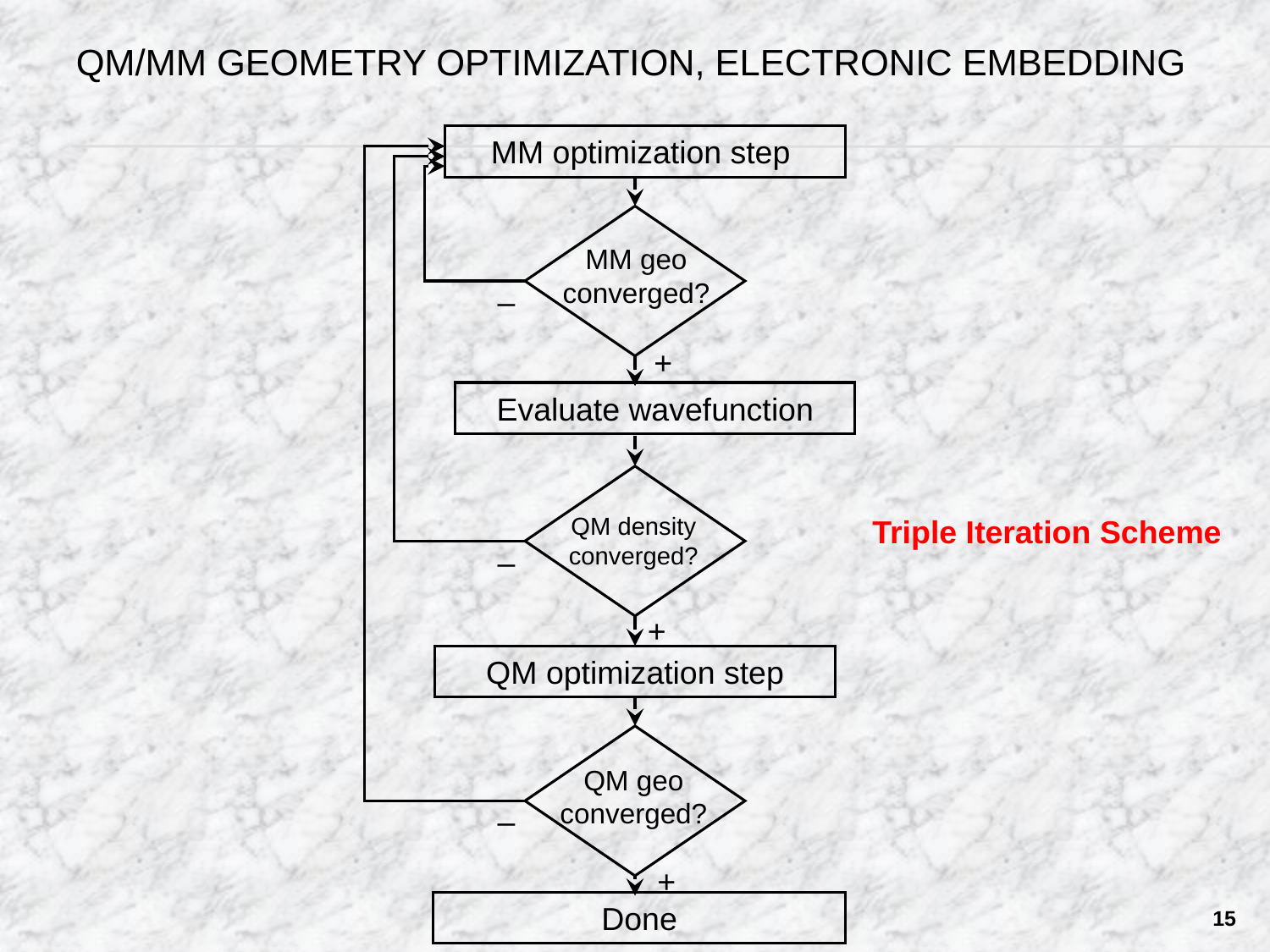

# QM/MM Geometry Optimization, Electronic Embedding
MM optimization step

MM geo converged?
–
+

Evaluate wavefunction

QM density converged?
Triple Iteration Scheme
–
+

QM optimization step

QM geo converged?
–
+

Done
15